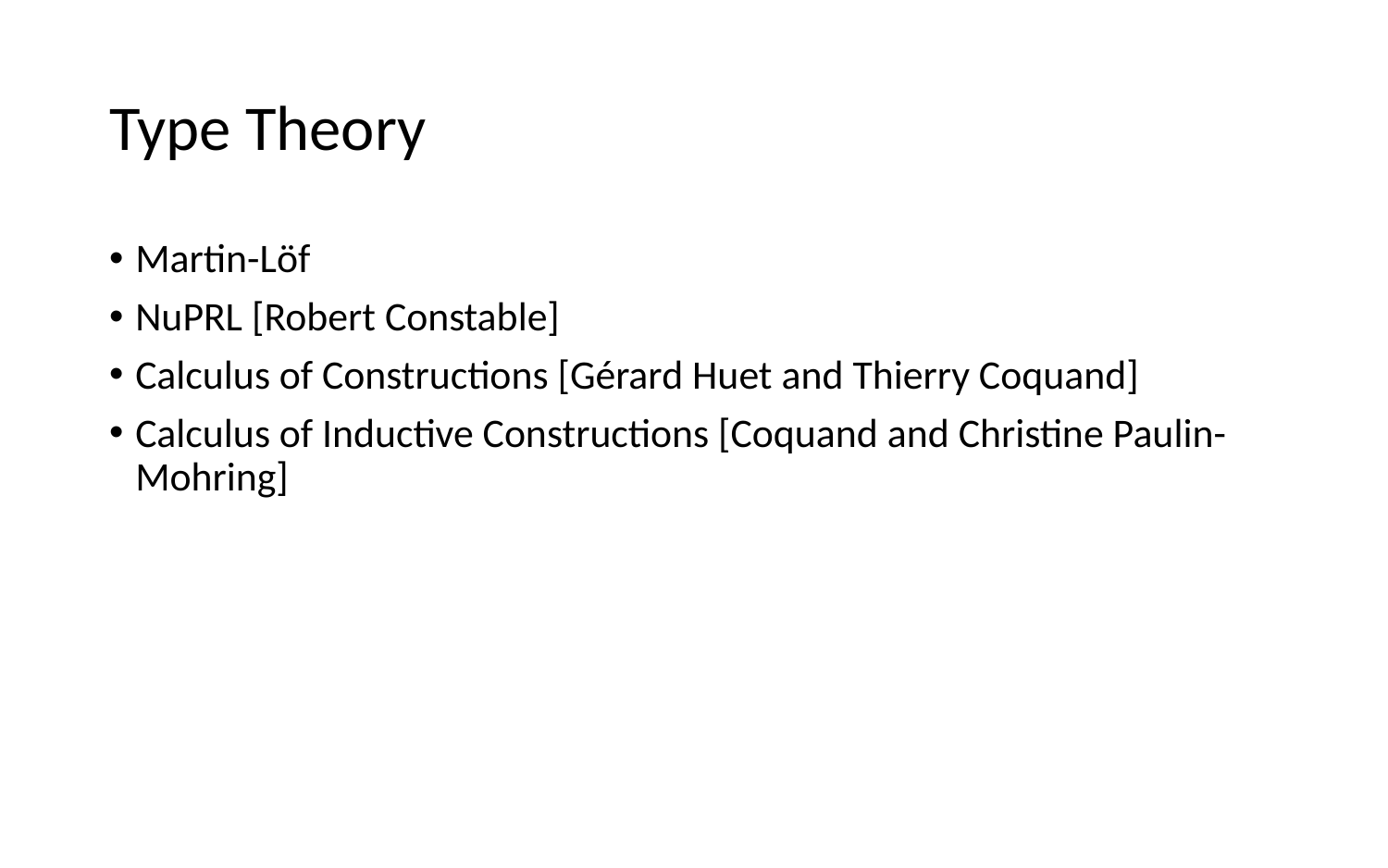

# Type Theory
Martin-Löf
NuPRL [Robert Constable]
Calculus of Constructions [Gérard Huet and Thierry Coquand]
Calculus of Inductive Constructions [Coquand and Christine Paulin-Mohring]